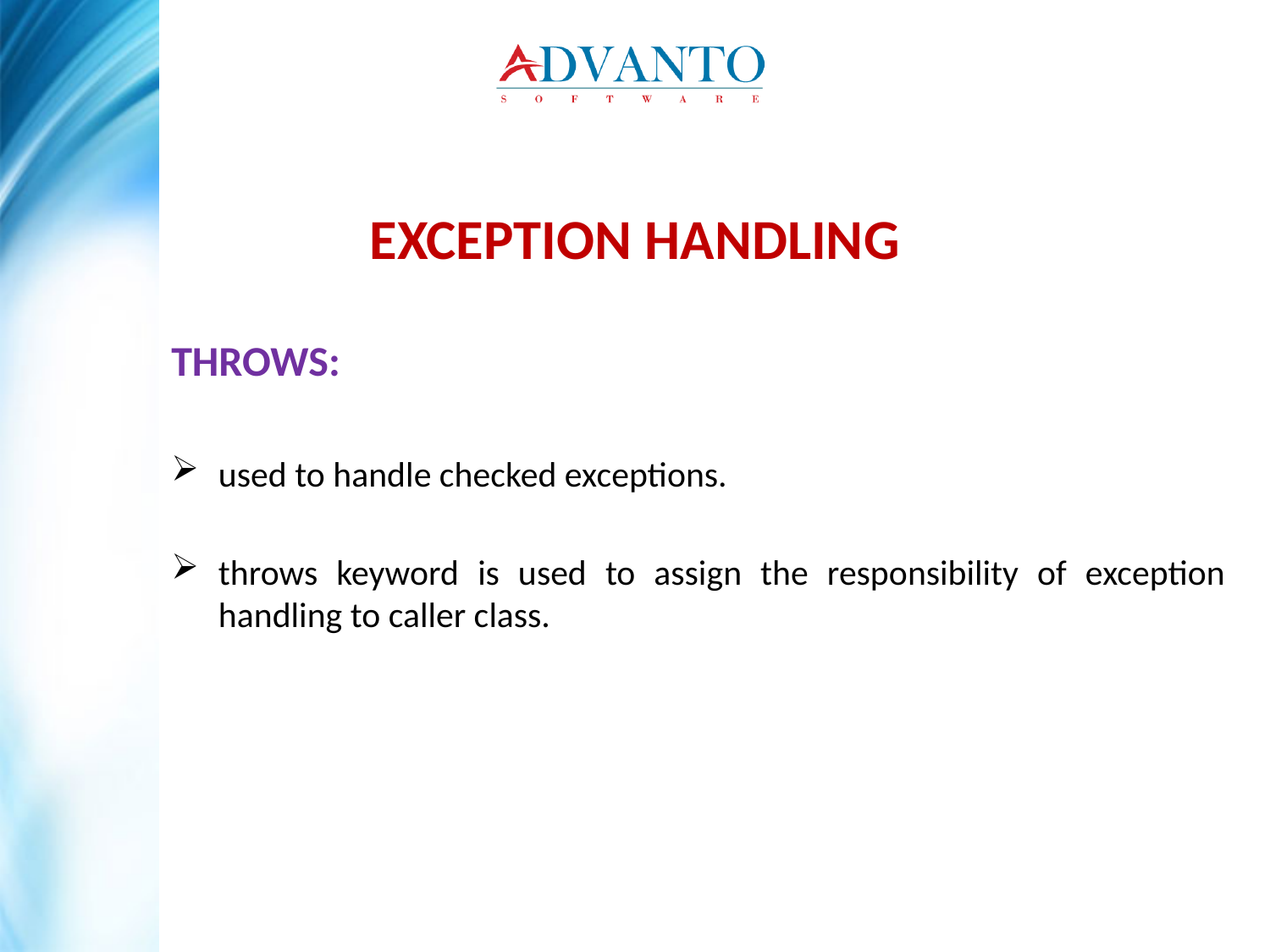

Exception Handling
throws:

used to handle checked exceptions.

throws keyword is used to assign the responsibility of exception handling to caller class.